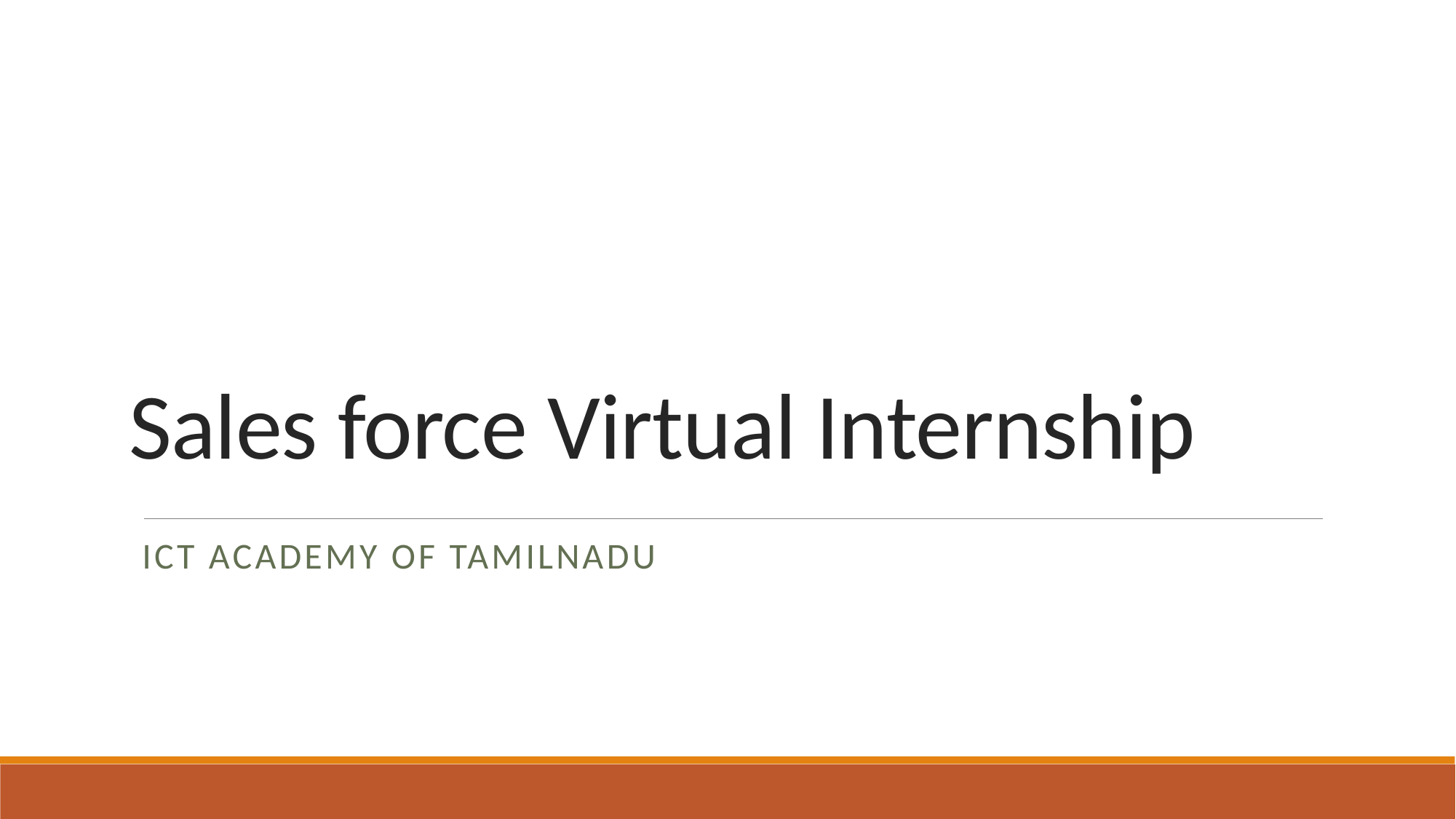

# Sales force Virtual Internship
ICT Academy of Tamilnadu